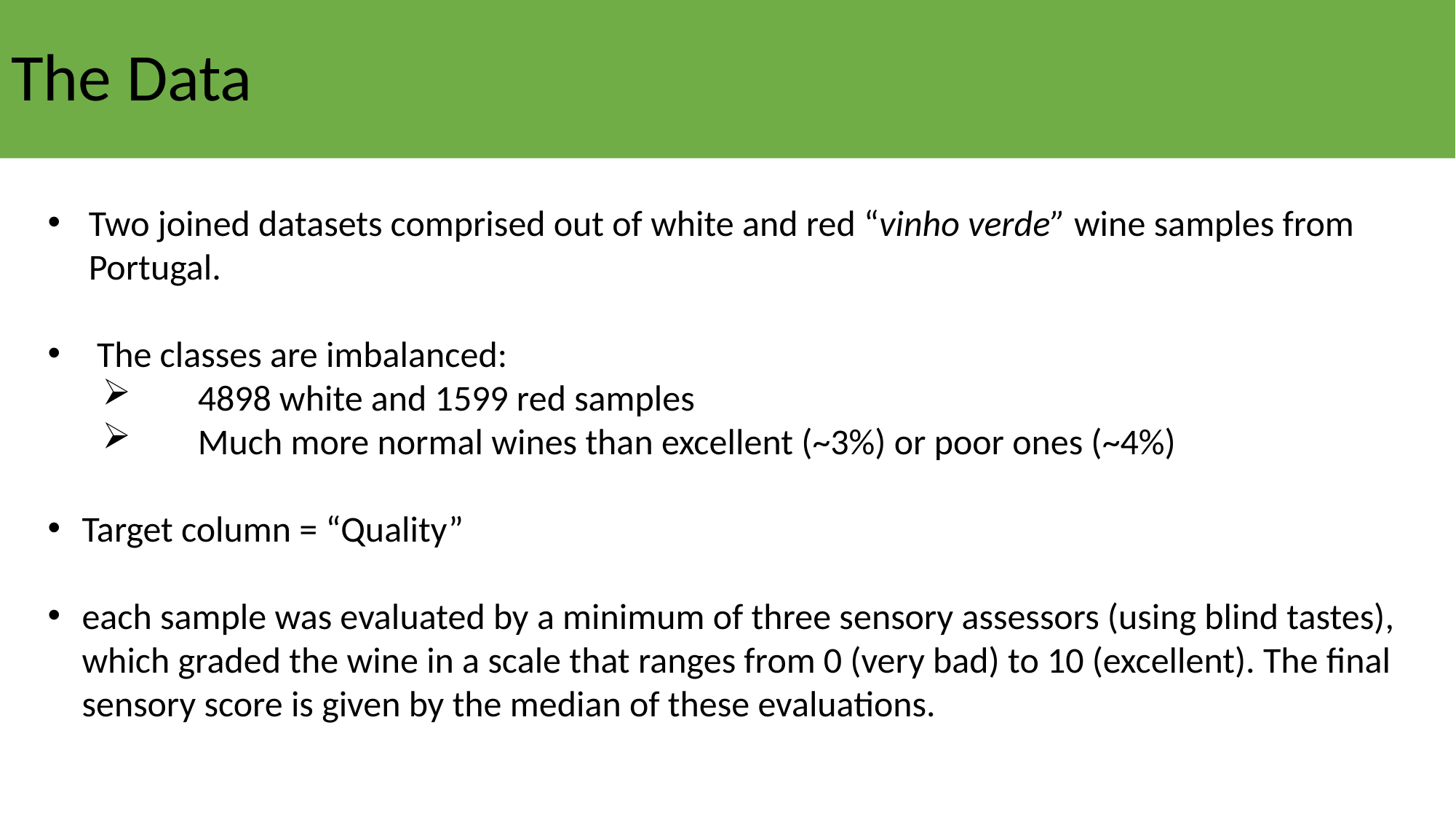

# The Data
Two joined datasets comprised out of white and red “vinho verde” wine samples from Portugal.

 The classes are imbalanced:
     4898 white and 1599 red samples
     Much more normal wines than excellent (~3%) or poor ones (~4%)

Target column = “Quality”

each sample was evaluated by a minimum of three sensory assessors (using blind tastes), which graded the wine in a scale that ranges from 0 (very bad) to 10 (excellent). The final sensory score is given by the median of these evaluations.